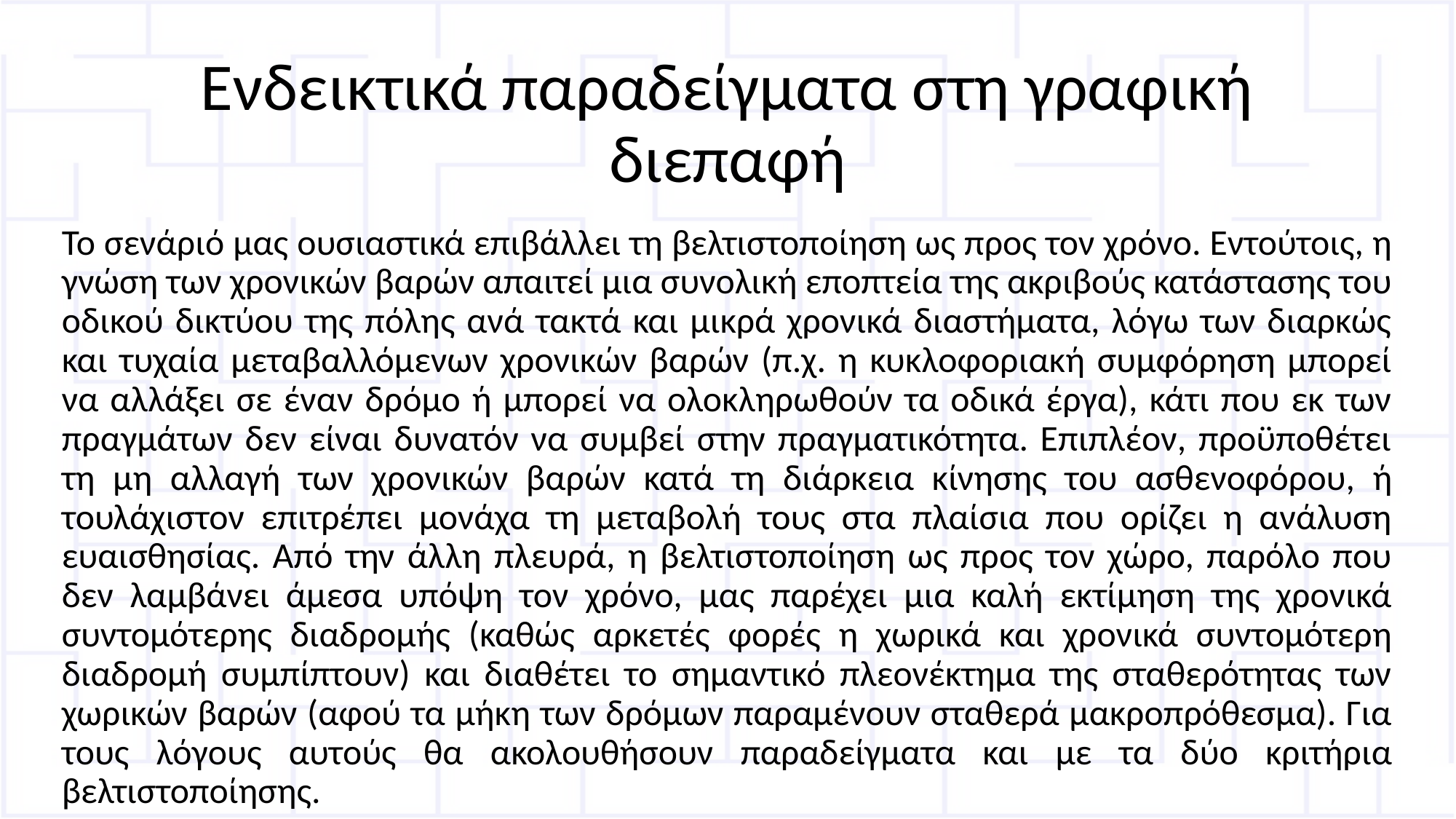

# Ενδεικτικά παραδείγματα στη γραφική διεπαφή
Το σενάριό μας ουσιαστικά επιβάλλει τη βελτιστοποίηση ως προς τον χρόνο. Εντούτοις, η γνώση των χρονικών βαρών απαιτεί μια συνολική εποπτεία της ακριβούς κατάστασης του οδικού δικτύου της πόλης ανά τακτά και μικρά χρονικά διαστήματα, λόγω των διαρκώς και τυχαία μεταβαλλόμενων χρονικών βαρών (π.χ. η κυκλοφοριακή συμφόρηση μπορεί να αλλάξει σε έναν δρόμο ή μπορεί να ολοκληρωθούν τα οδικά έργα), κάτι που εκ των πραγμάτων δεν είναι δυνατόν να συμβεί στην πραγματικότητα. Επιπλέον, προϋποθέτει τη μη αλλαγή των χρονικών βαρών κατά τη διάρκεια κίνησης του ασθενοφόρου, ή τουλάχιστον επιτρέπει μονάχα τη μεταβολή τους στα πλαίσια που ορίζει η ανάλυση ευαισθησίας. Από την άλλη πλευρά, η βελτιστοποίηση ως προς τον χώρο, παρόλο που δεν λαμβάνει άμεσα υπόψη τον χρόνο, μας παρέχει μια καλή εκτίμηση της χρονικά συντομότερης διαδρομής (καθώς αρκετές φορές η χωρικά και χρονικά συντομότερη διαδρομή συμπίπτουν) και διαθέτει το σημαντικό πλεονέκτημα της σταθερότητας των χωρικών βαρών (αφού τα μήκη των δρόμων παραμένουν σταθερά μακροπρόθεσμα). Για τους λόγους αυτούς θα ακολουθήσουν παραδείγματα και με τα δύο κριτήρια βελτιστοποίησης.